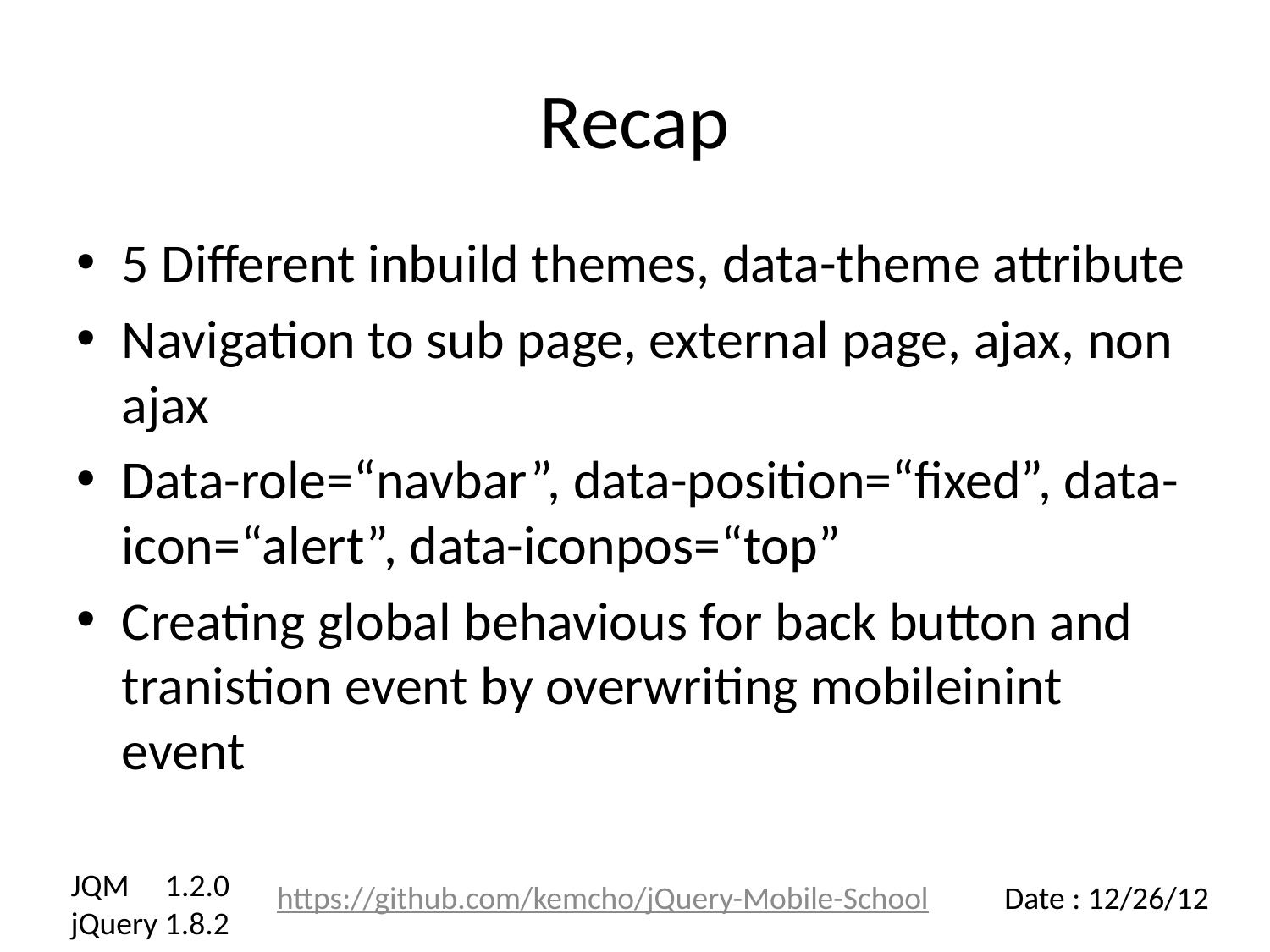

# Recap
5 Different inbuild themes, data-theme attribute
Navigation to sub page, external page, ajax, non ajax
Data-role=“navbar”, data-position=“fixed”, data-icon=“alert”, data-iconpos=“top”
Creating global behavious for back button and tranistion event by overwriting mobileinint event

JQM     1.2.0
jQuery 1.8.2

https://github.com/kemcho/jQuery-Mobile-School
Date : 12/26/12